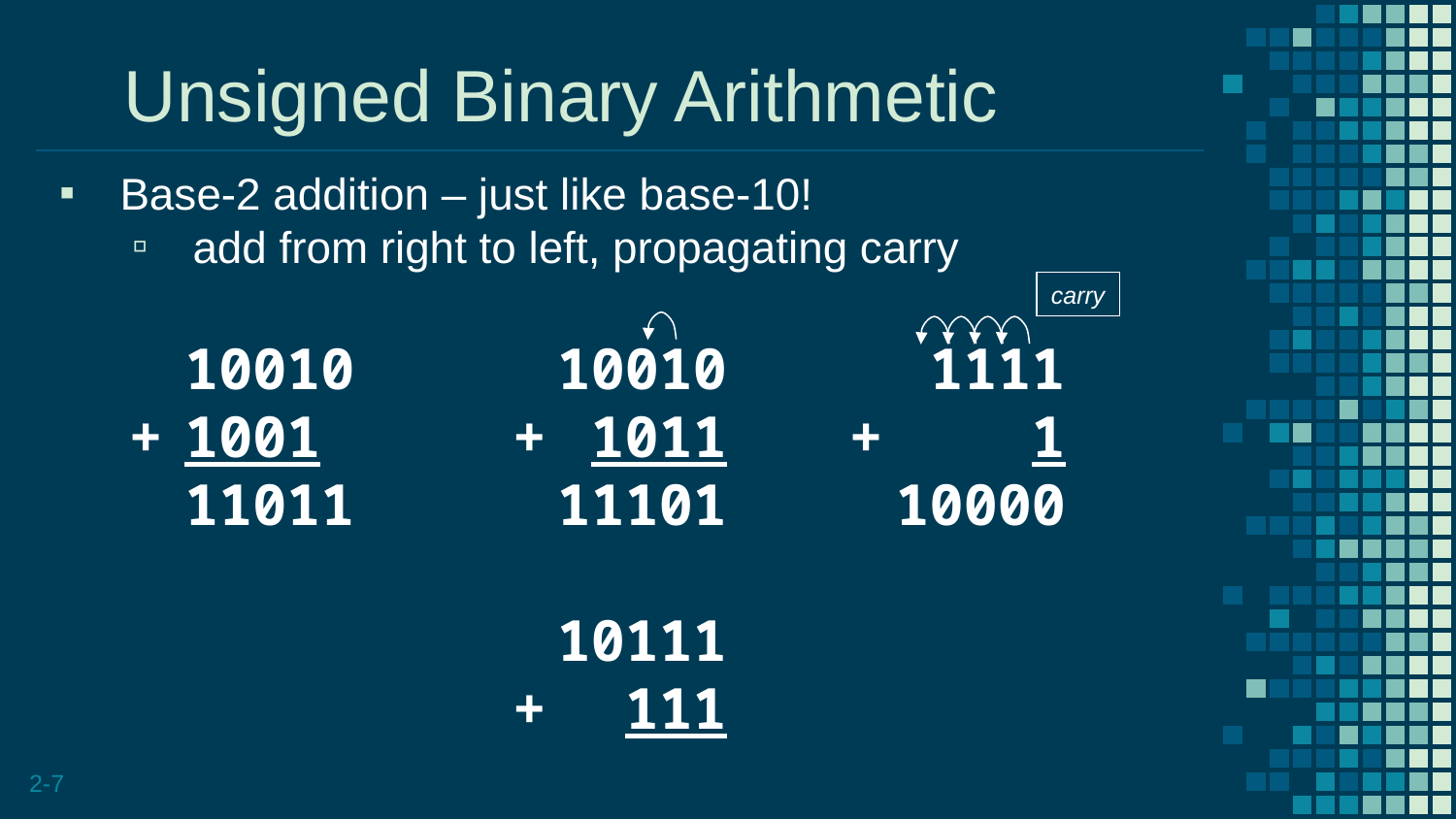

# Unsigned Binary Arithmetic
Base-2 addition – just like base-10!
add from right to left, propagating carry
carry

		10010		10010		1111
	+	1001 	+	1011	+	1
		11011		11101		10000

				10111
			+	111
2-7